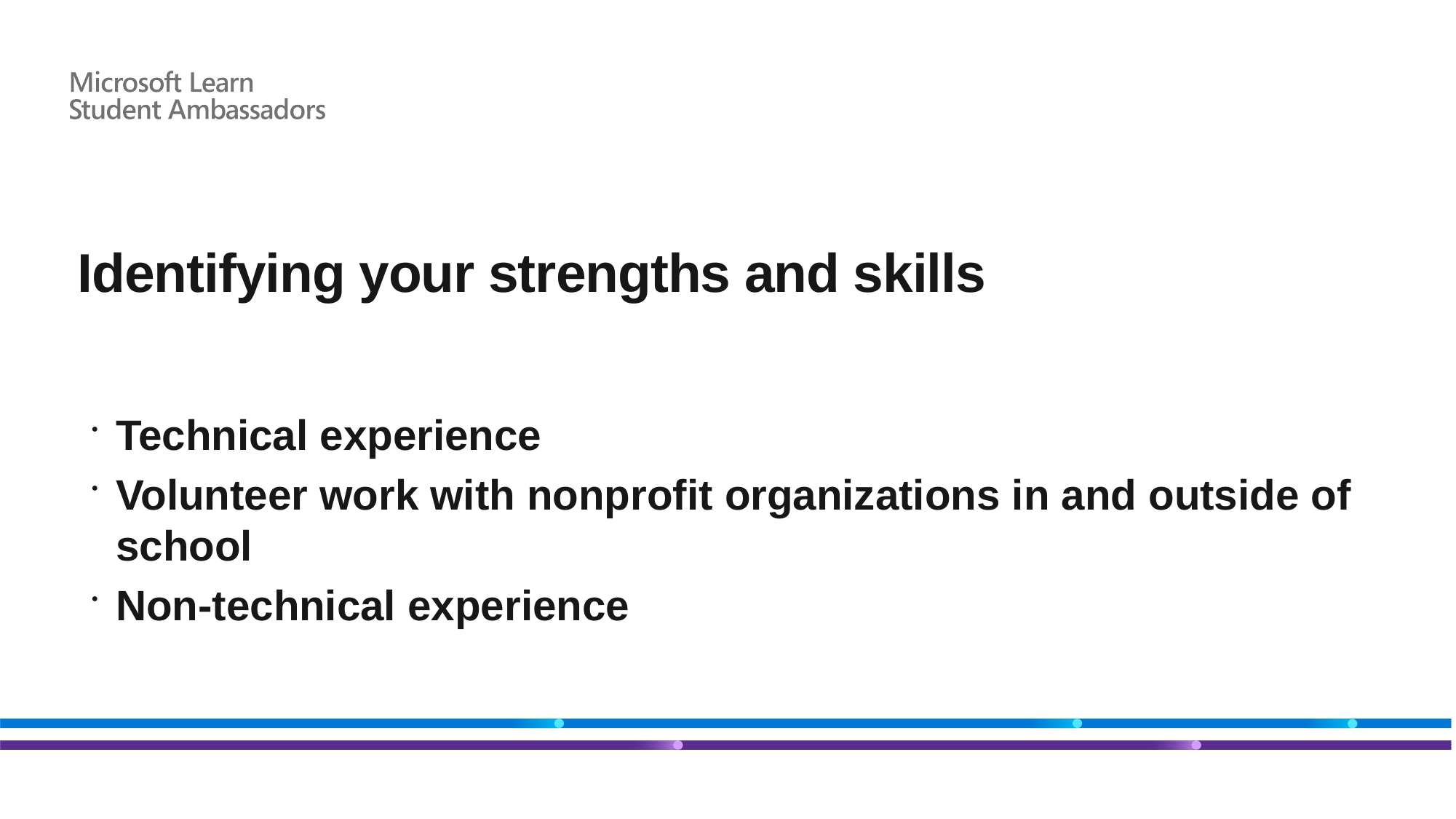

# Identifying your strengths and skills
Technical experience
Volunteer work with nonprofit organizations in and outside of school
Non-technical experience